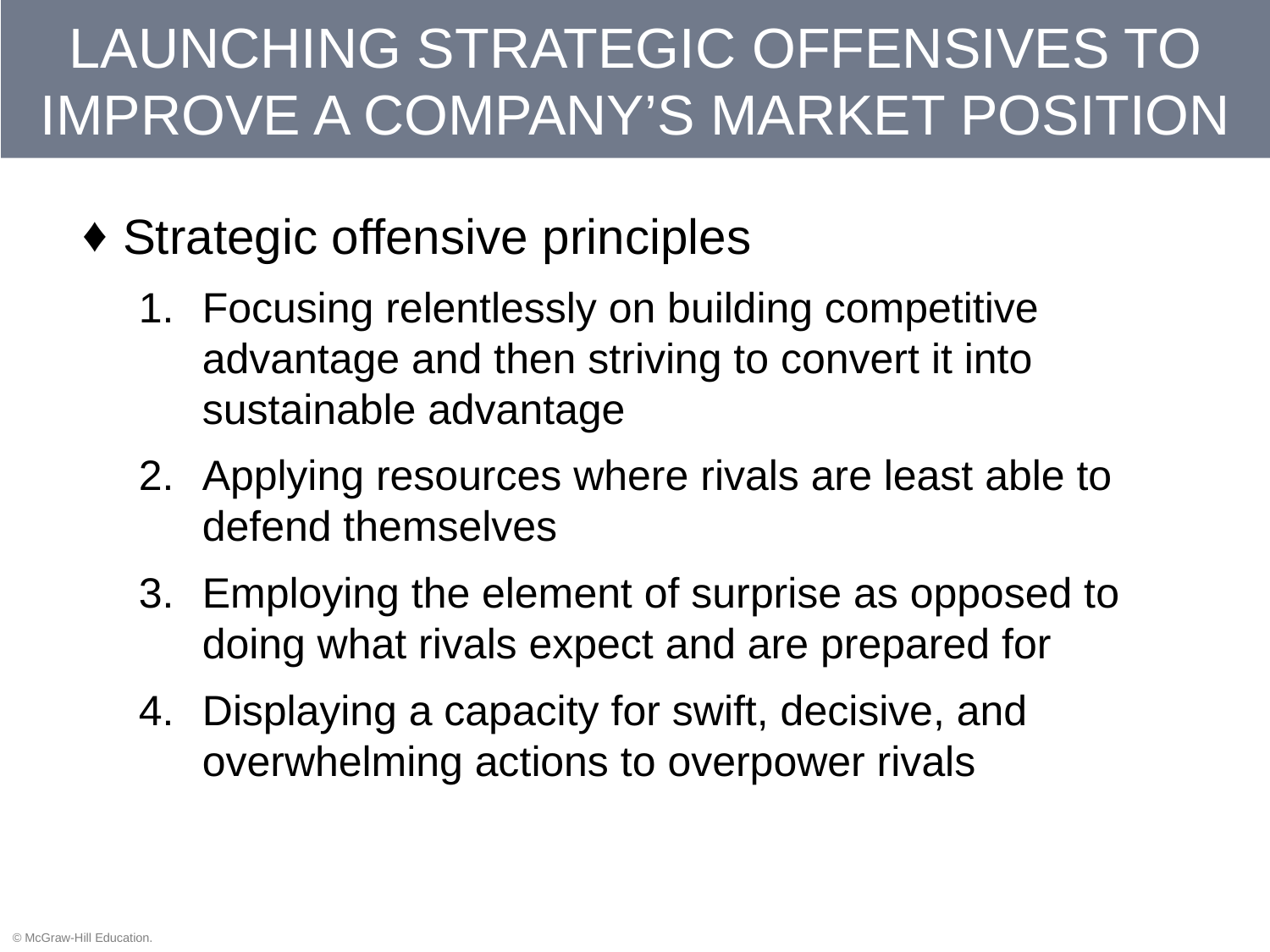

# LAUNCHING STRATEGIC OFFENSIVES TO IMPROVE A COMPANY’S MARKET POSITION
Strategic offensive principles
Focusing relentlessly on building competitive advantage and then striving to convert it into sustainable advantage
Applying resources where rivals are least able to defend themselves
Employing the element of surprise as opposed to doing what rivals expect and are prepared for
Displaying a capacity for swift, decisive, and overwhelming actions to overpower rivals